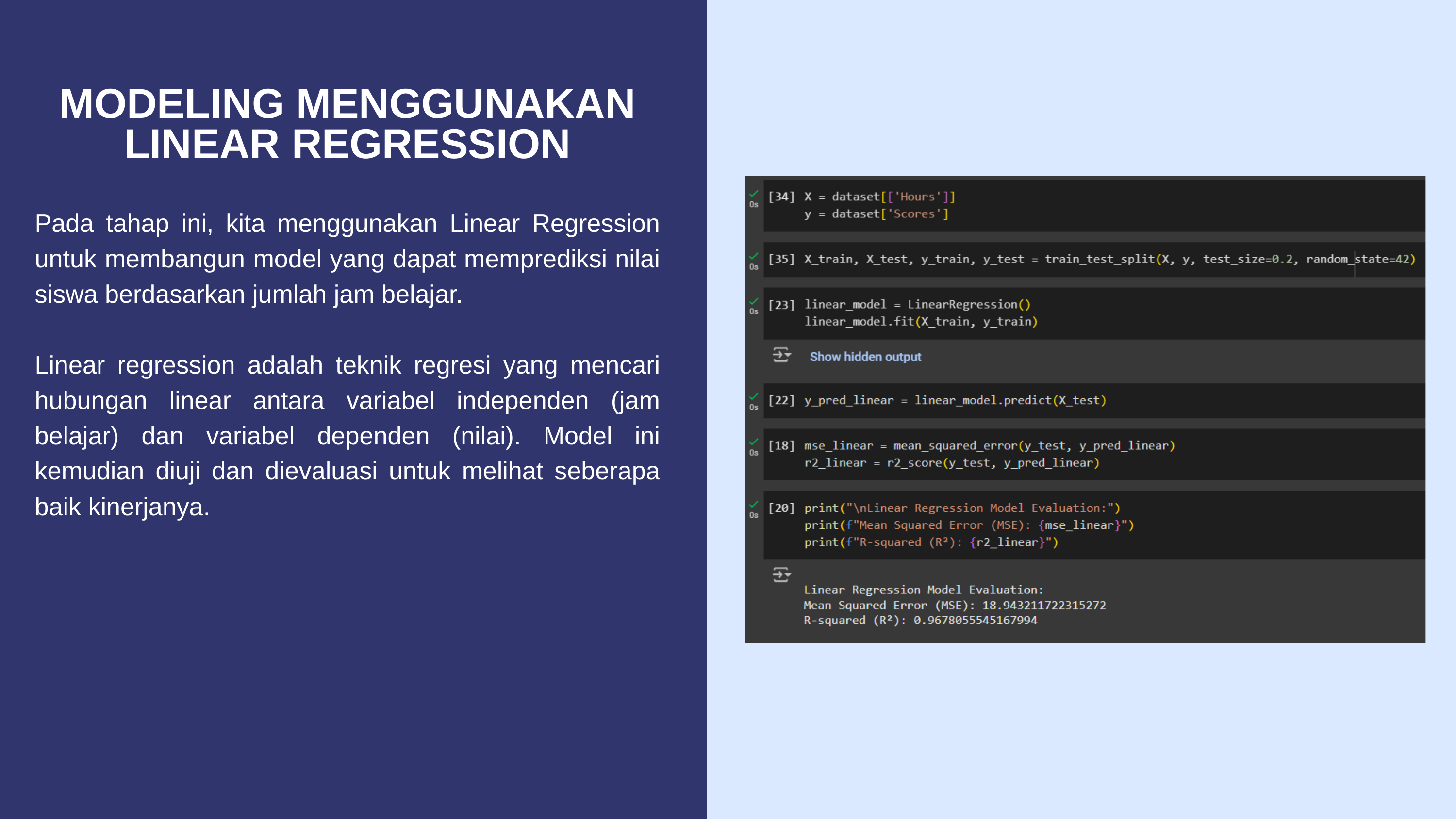

MODELING MENGGUNAKAN LINEAR REGRESSION

Pada tahap ini, kita menggunakan Linear Regression untuk membangun model yang dapat memprediksi nilai siswa berdasarkan jumlah jam belajar.

Linear regression adalah teknik regresi yang mencari hubungan linear antara variabel independen (jam belajar) dan variabel dependen (nilai). Model ini kemudian diuji dan dievaluasi untuk melihat seberapa baik kinerjanya.